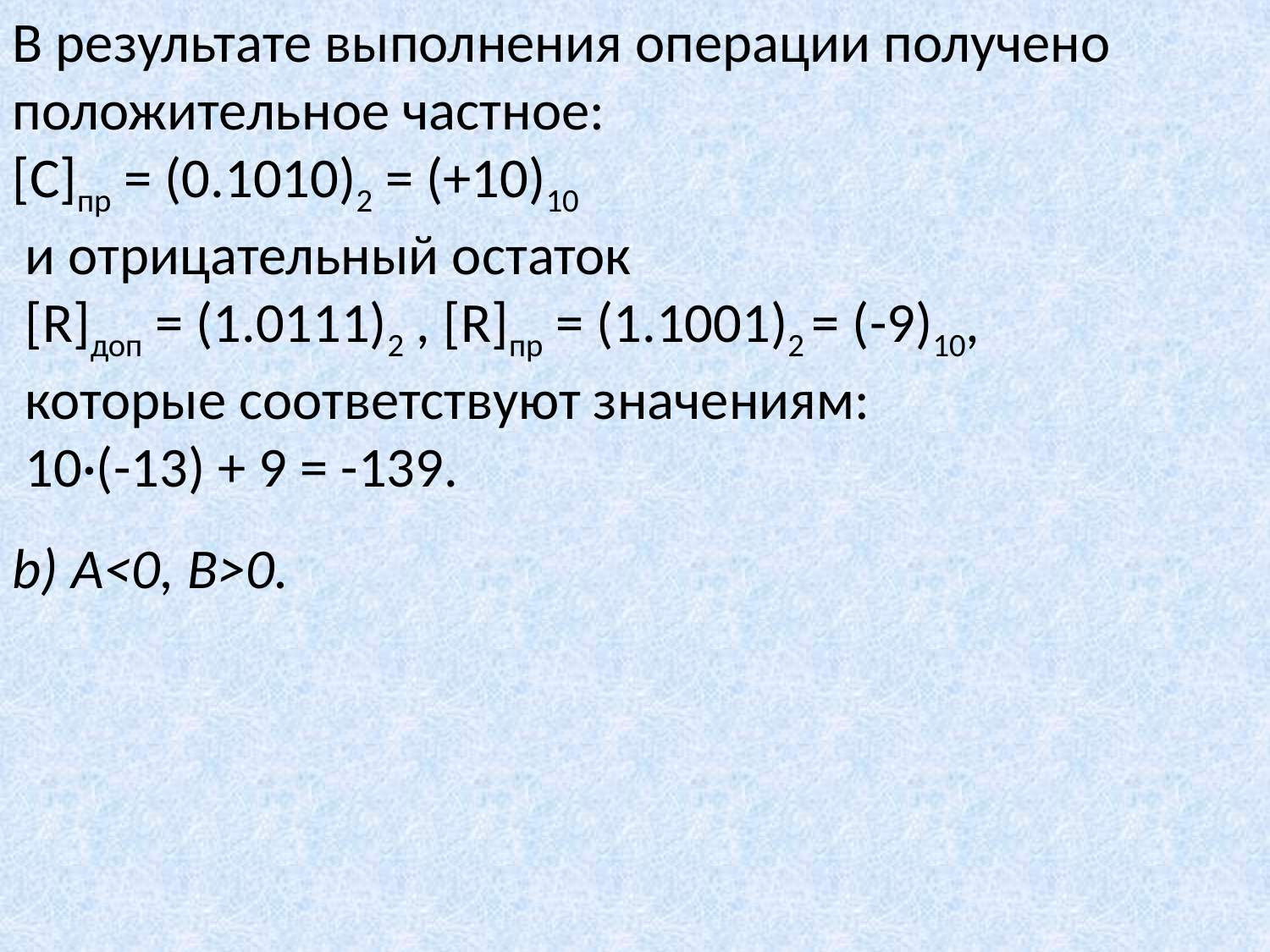

В результате выполнения операции получено положительное частное:
[C]пр = (0.1010)2 = (+10)10
 и отрицательный остаток
 [R]доп = (1.0111)2 , [R]пр = (1.1001)2 = (-9)10,
 которые соответствуют значениям:
 10·(-13) + 9 = -139.
b) А<0, B>0.